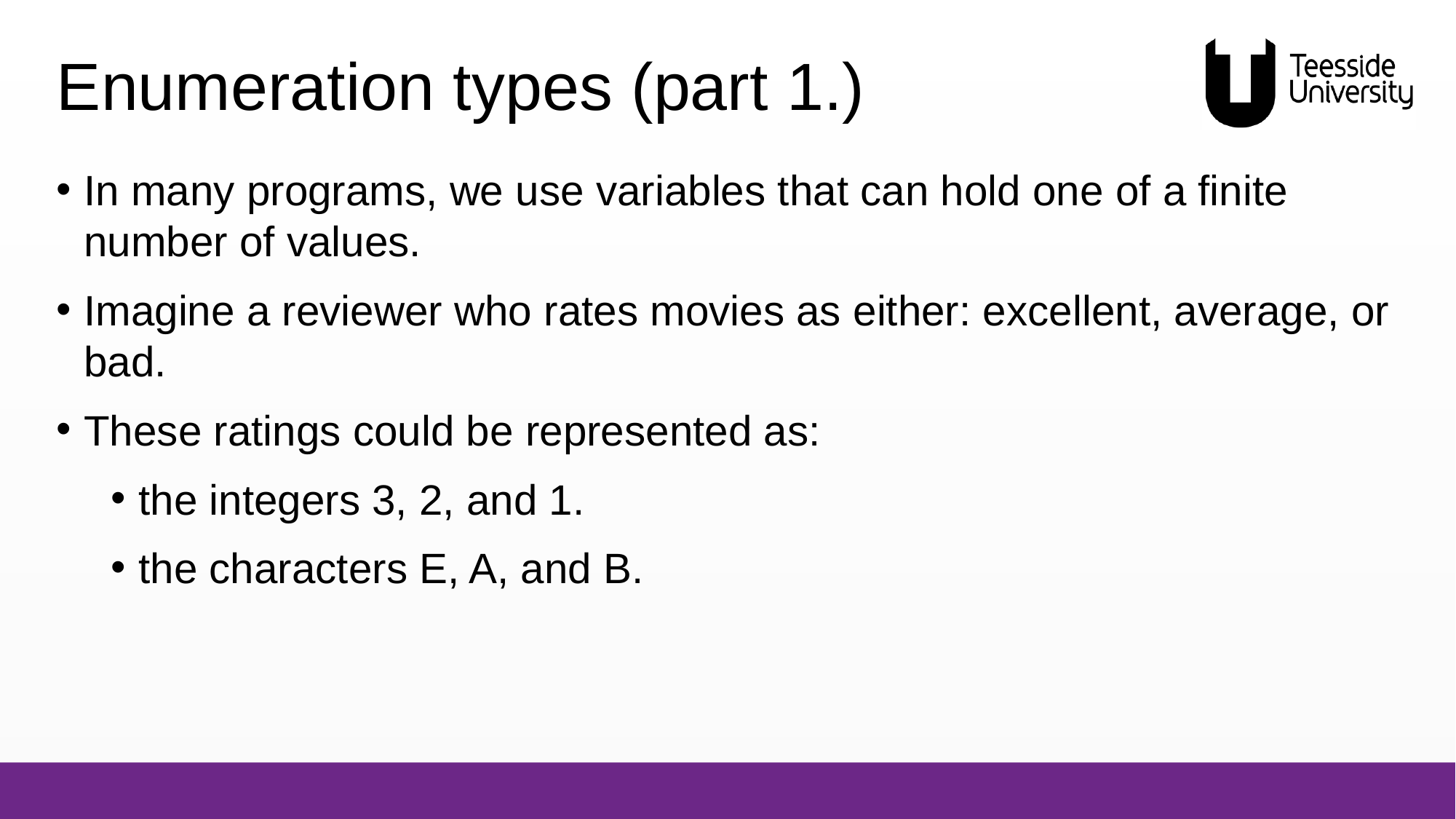

# Enumeration types (part 1.)
In many programs, we use variables that can hold one of a finite number of values.
Imagine a reviewer who rates movies as either: excellent, average, or bad.
These ratings could be represented as:
the integers 3, 2, and 1.
the characters E, A, and B.